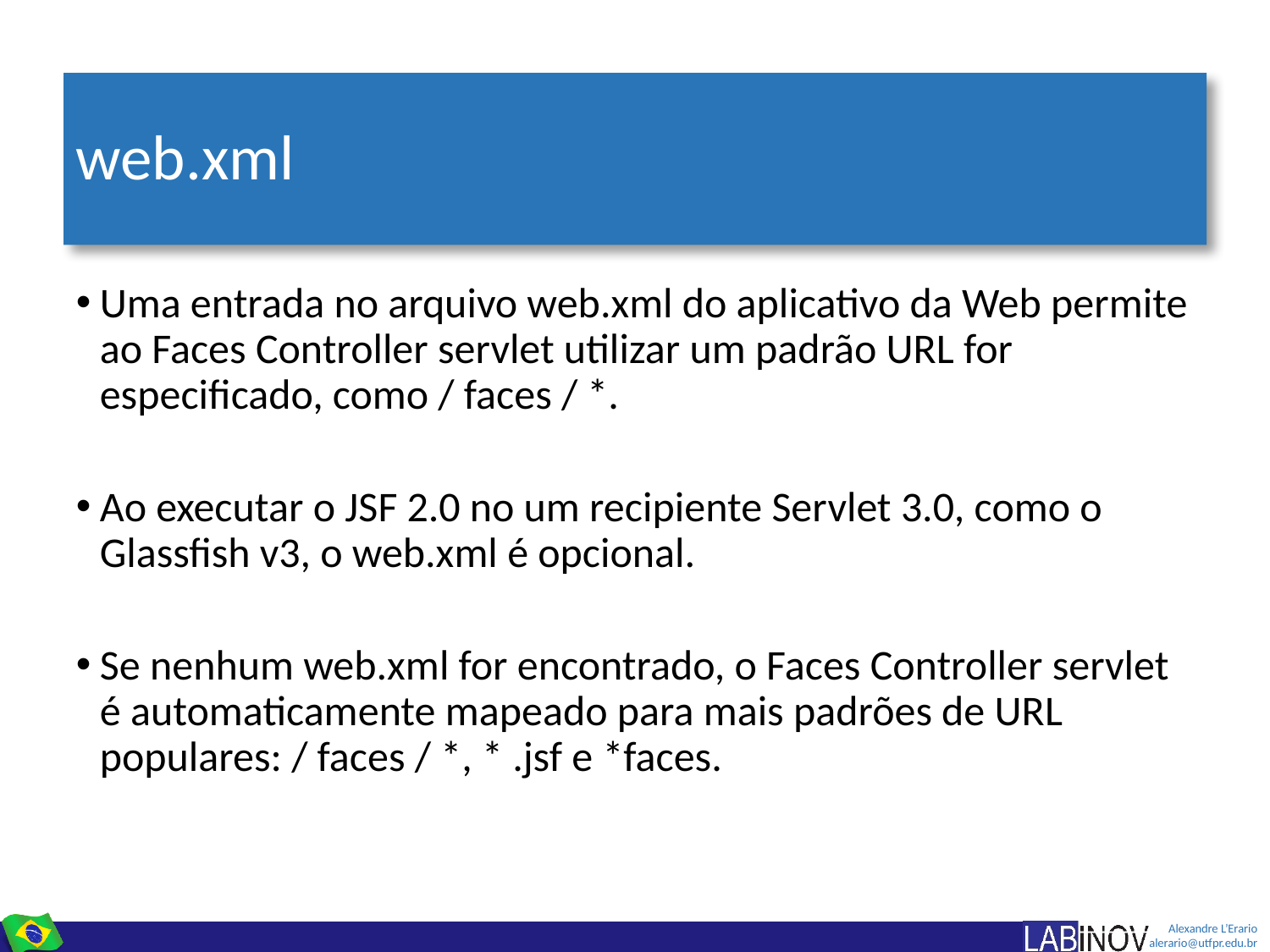

# web.xml
Uma entrada no arquivo web.xml do aplicativo da Web permite ao Faces Controller servlet utilizar um padrão URL for especificado, como / faces / *.

Ao executar o JSF 2.0 no um recipiente Servlet 3.0, como o Glassfish v3, o web.xml é opcional.

Se nenhum web.xml for encontrado, o Faces Controller servlet é automaticamente mapeado para mais padrões de URL populares: / faces / *, * .jsf e *faces.